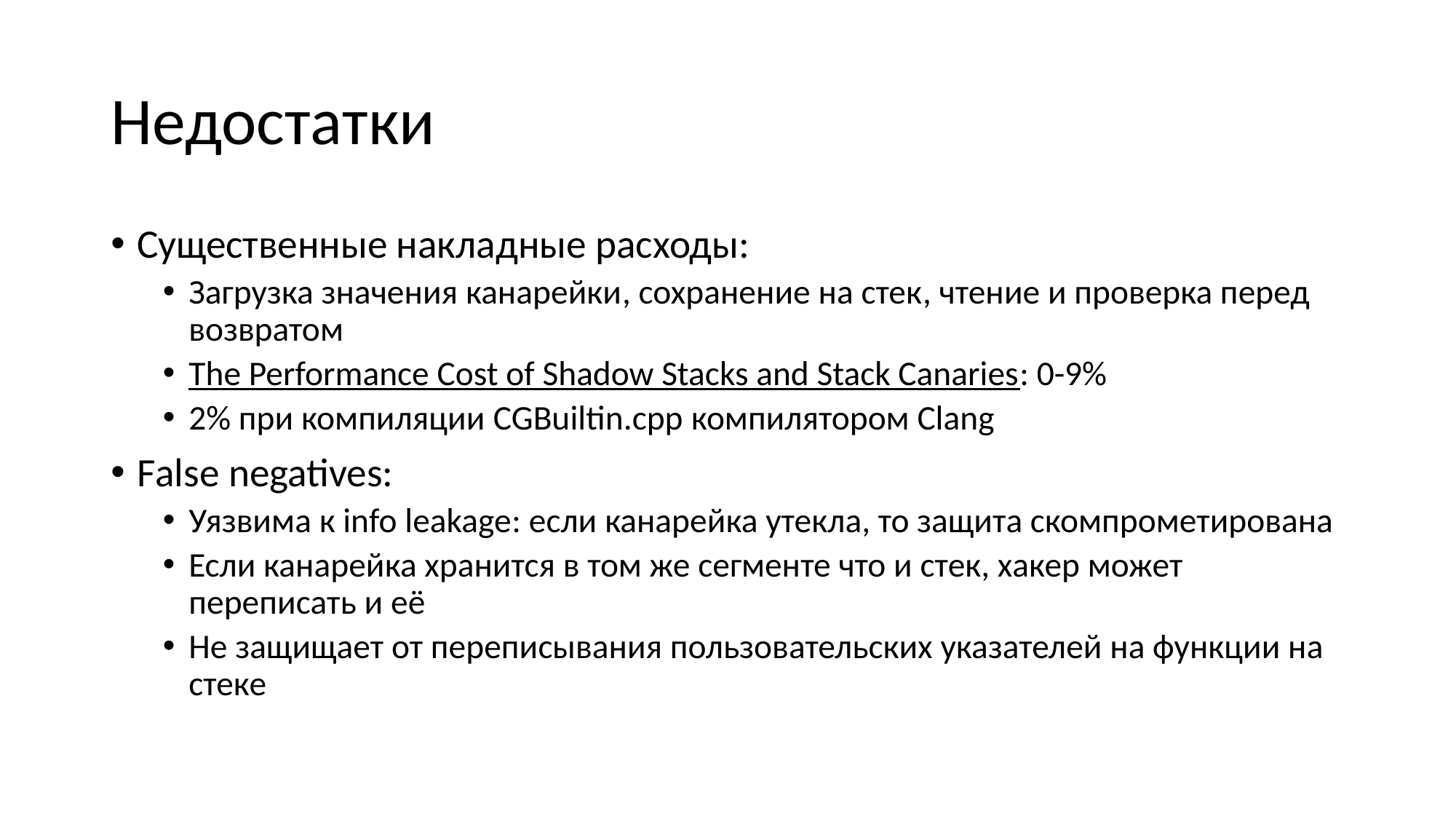

# Недостатки
Существенные накладные расходы:
Загрузка значения канарейки, сохранение на стек, чтение и проверка перед возвратом
The Performance Cost of Shadow Stacks and Stack Canaries: 0-9%
2% при компиляции CGBuiltin.cpp компилятором Clang
False negatives:
Уязвима к info leakage: если канарейка утекла, то защита скомпрометирована
Если канарейка хранится в том же сегменте что и стек, хакер может переписать и её
Не защищает от переписывания пользовательских указателей на функции на стеке